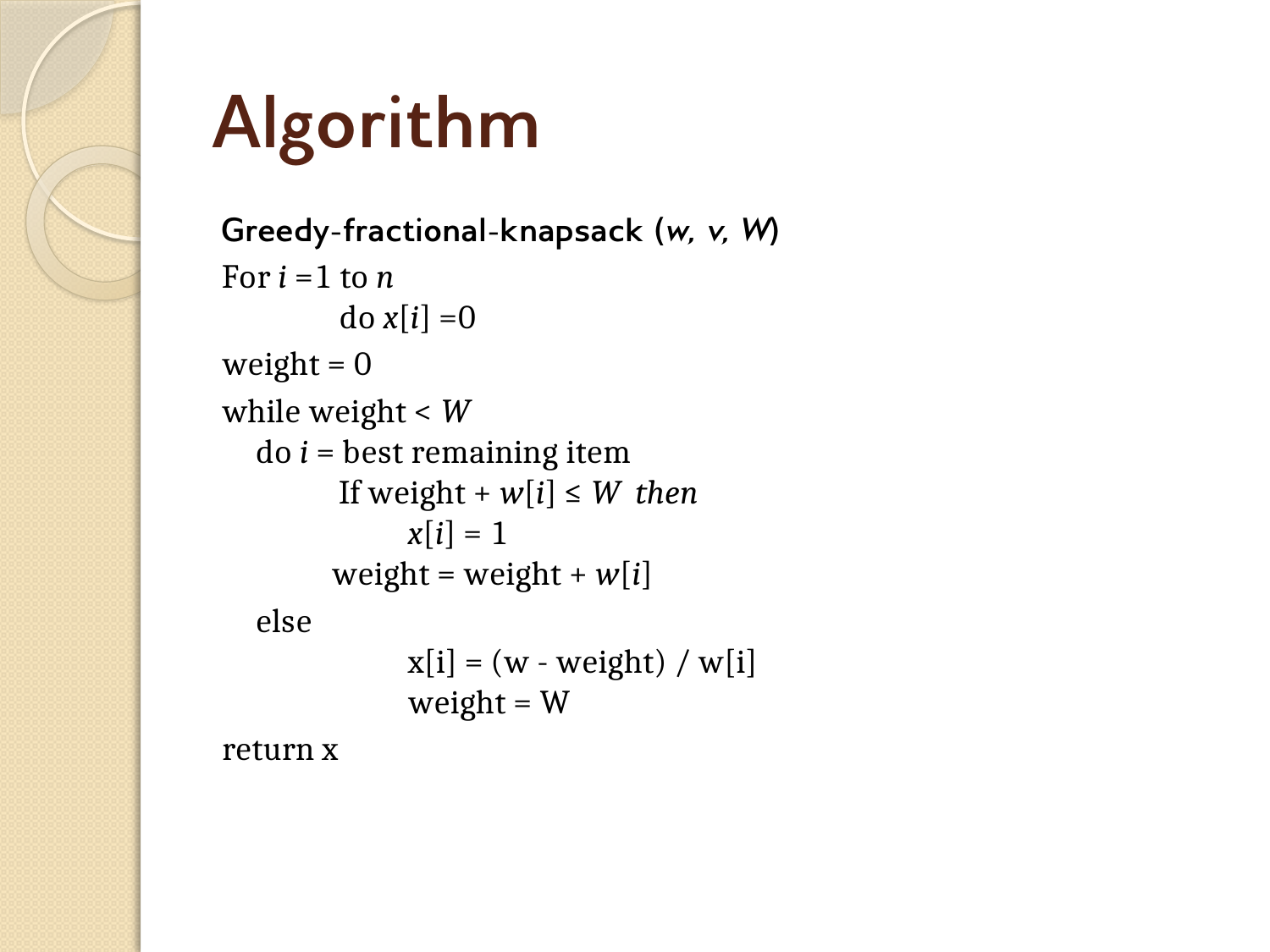

# Algorithm
Greedy-fractional-knapsack (w, v, W)
For i =1 to n
   	 do x[i] =0
weight = 0
while weight < W
	do i = best remaining item
   		 If weight + w[i] ≤ W  then
  		    	x[i] = 1
    			weight = weight + w[i]
			else
            		x[i] = (w - weight) / w[i]
        		       	weight = W
return x